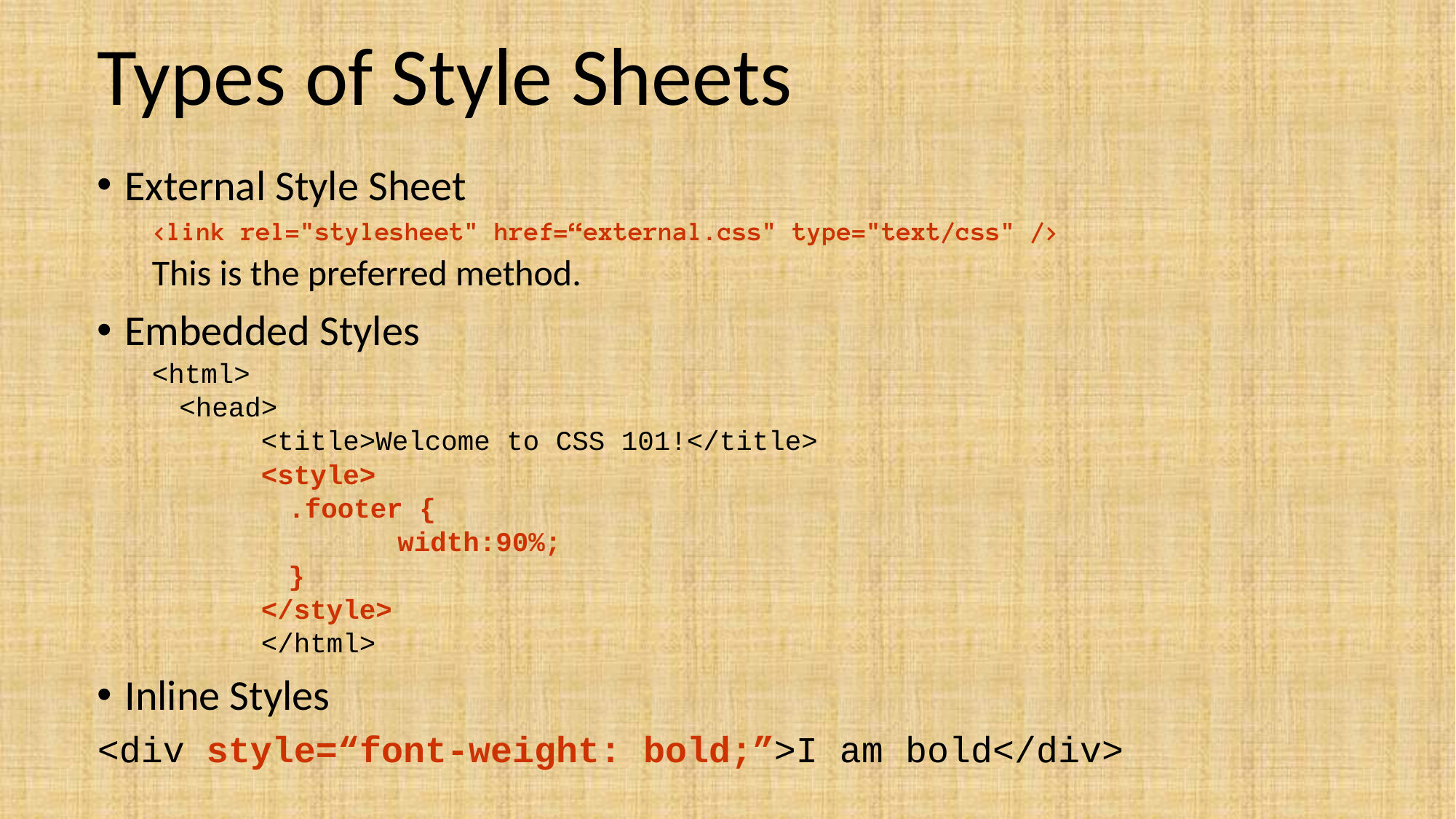

# Types of Style Sheets
External Style Sheet
<link rel="stylesheet" href=“external.css" type="text/css" />
This is the preferred method.
Embedded Styles
<html>
	<head>
<title>Welcome to CSS 101!</title>
<style>
	.footer {
		width:90%;
	}
</style>
</html>
Inline Styles
<div style=“font-weight: bold;”>I am bold</div>